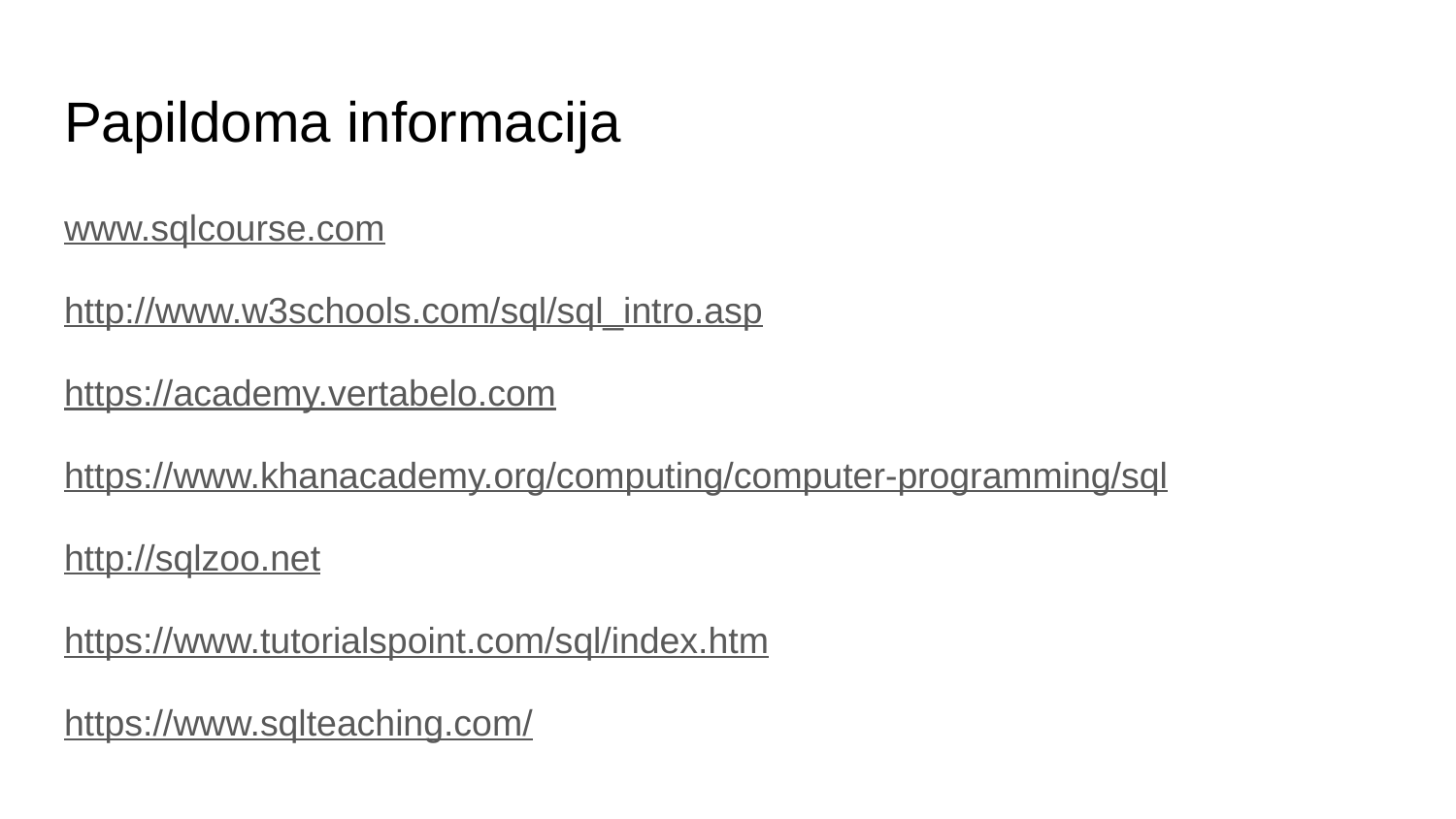

# Papildoma informacija
www.sqlcourse.com
http://www.w3schools.com/sql/sql_intro.asp
https://academy.vertabelo.com
https://www.khanacademy.org/computing/computer-programming/sql
http://sqlzoo.net
https://www.tutorialspoint.com/sql/index.htm
https://www.sqlteaching.com/